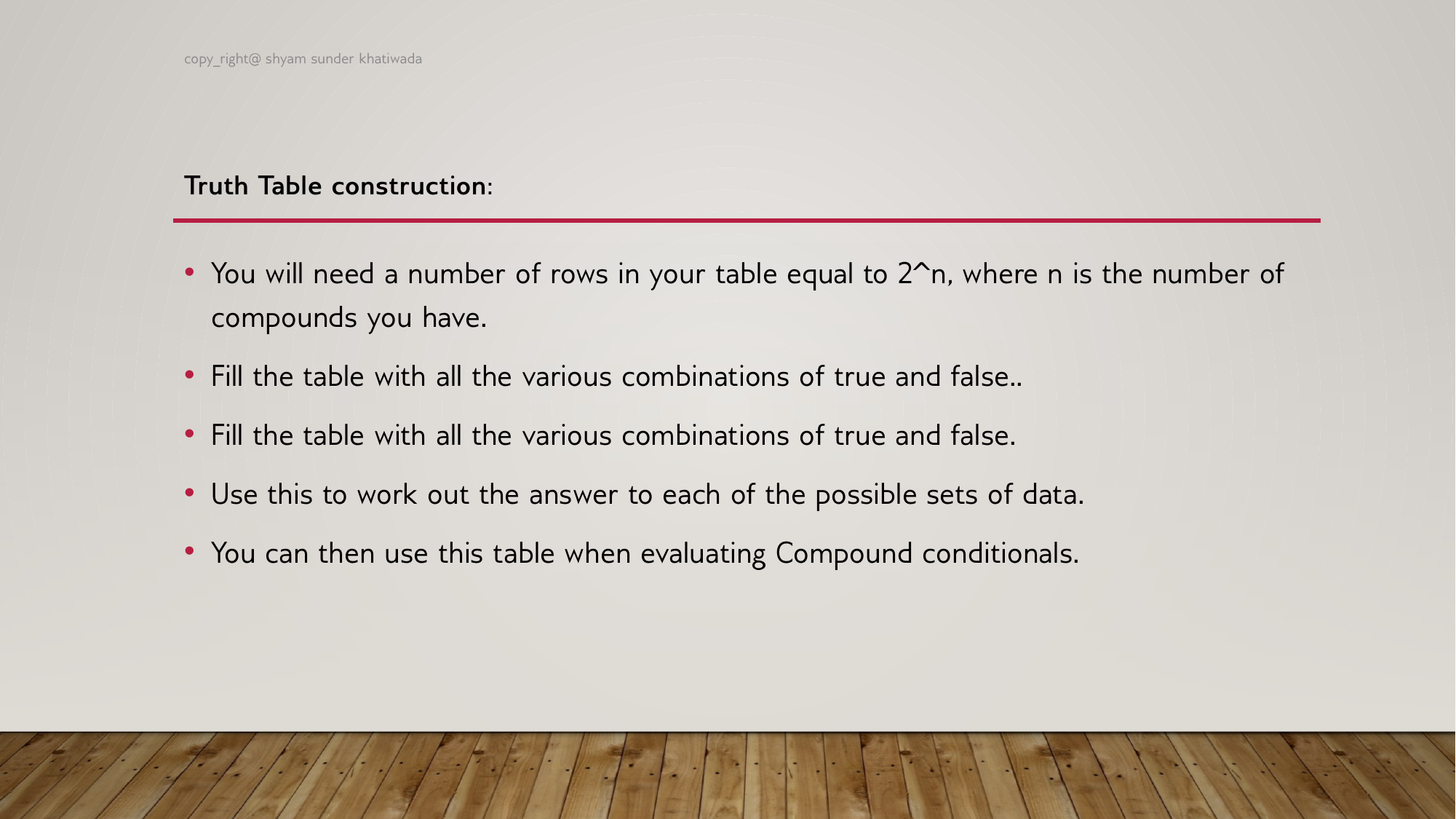

copy_right@ shyam sunder khatiwada
Truth Table construction:
You will need a number of rows in your table equal to 2^n, where n is the number of compounds you have.
Fill the table with all the various combinations of true and false..
Fill the table with all the various combinations of true and false.
Use this to work out the answer to each of the possible sets of data.
You can then use this table when evaluating Compound conditionals.